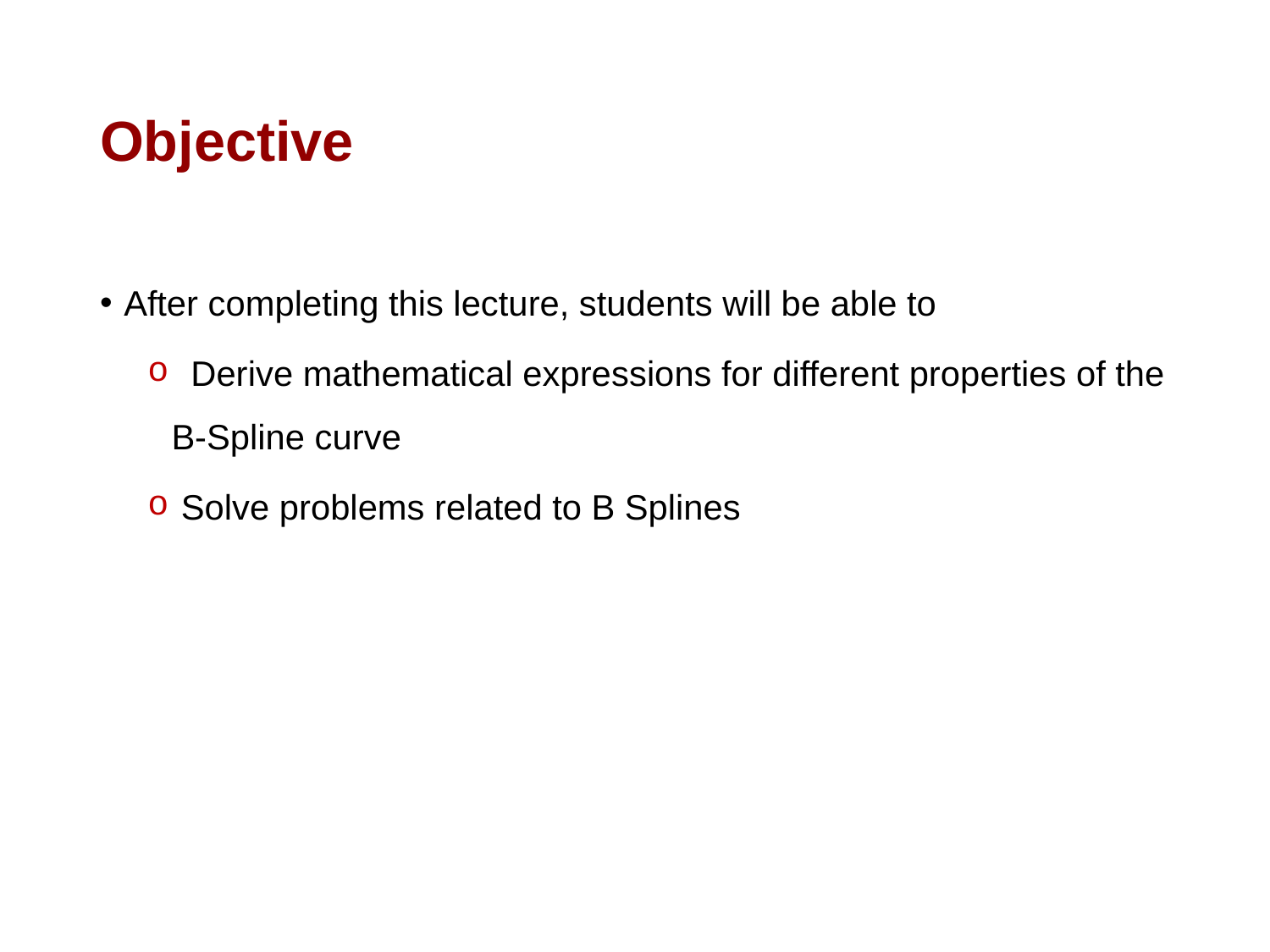

# Objective
After completing this lecture, students will be able to
  Derive mathematical expressions for different properties of the B-Spline curve
 Solve problems related to B Splines